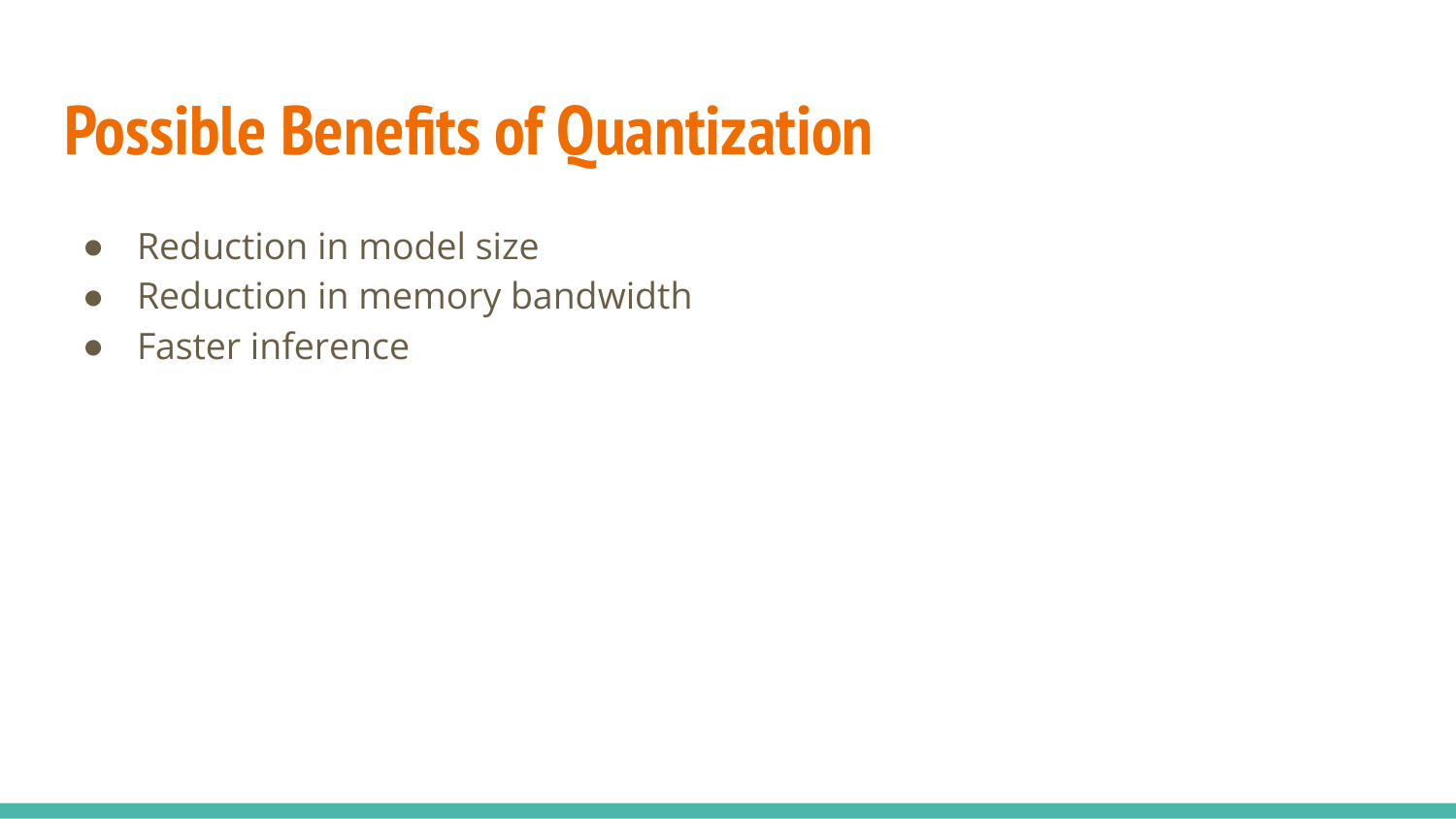

# Possible Benefits of Quantization
Reduction in model size
Reduction in memory bandwidth
Faster inference